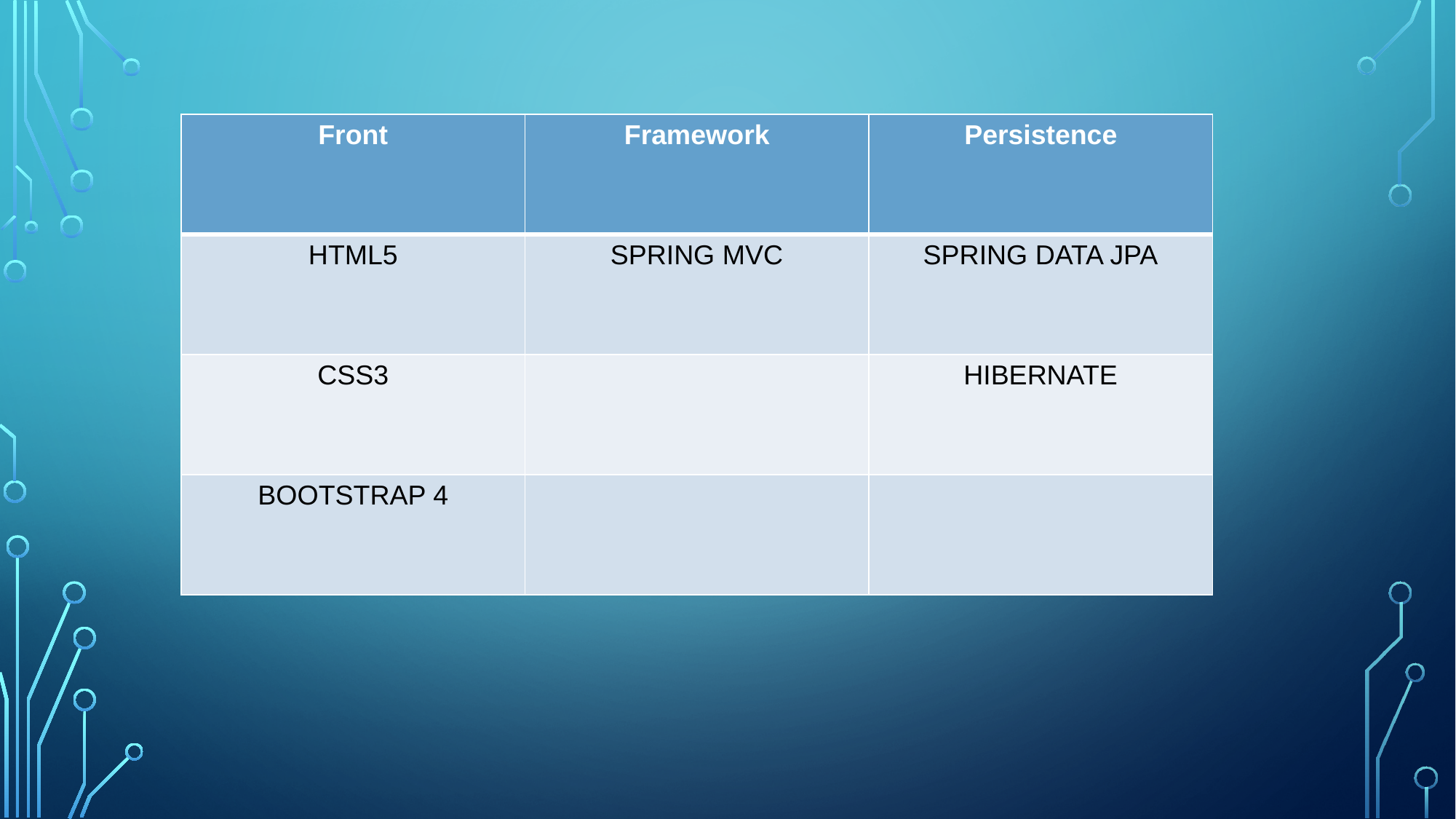

# Les technologies
| Front | Framework | Persistence |
| --- | --- | --- |
| HTML5 | SPRING MVC | SPRING DATA JPA |
| CSS3 |  | HIBERNATE |
| BOOTSTRAP 4 |  |  |